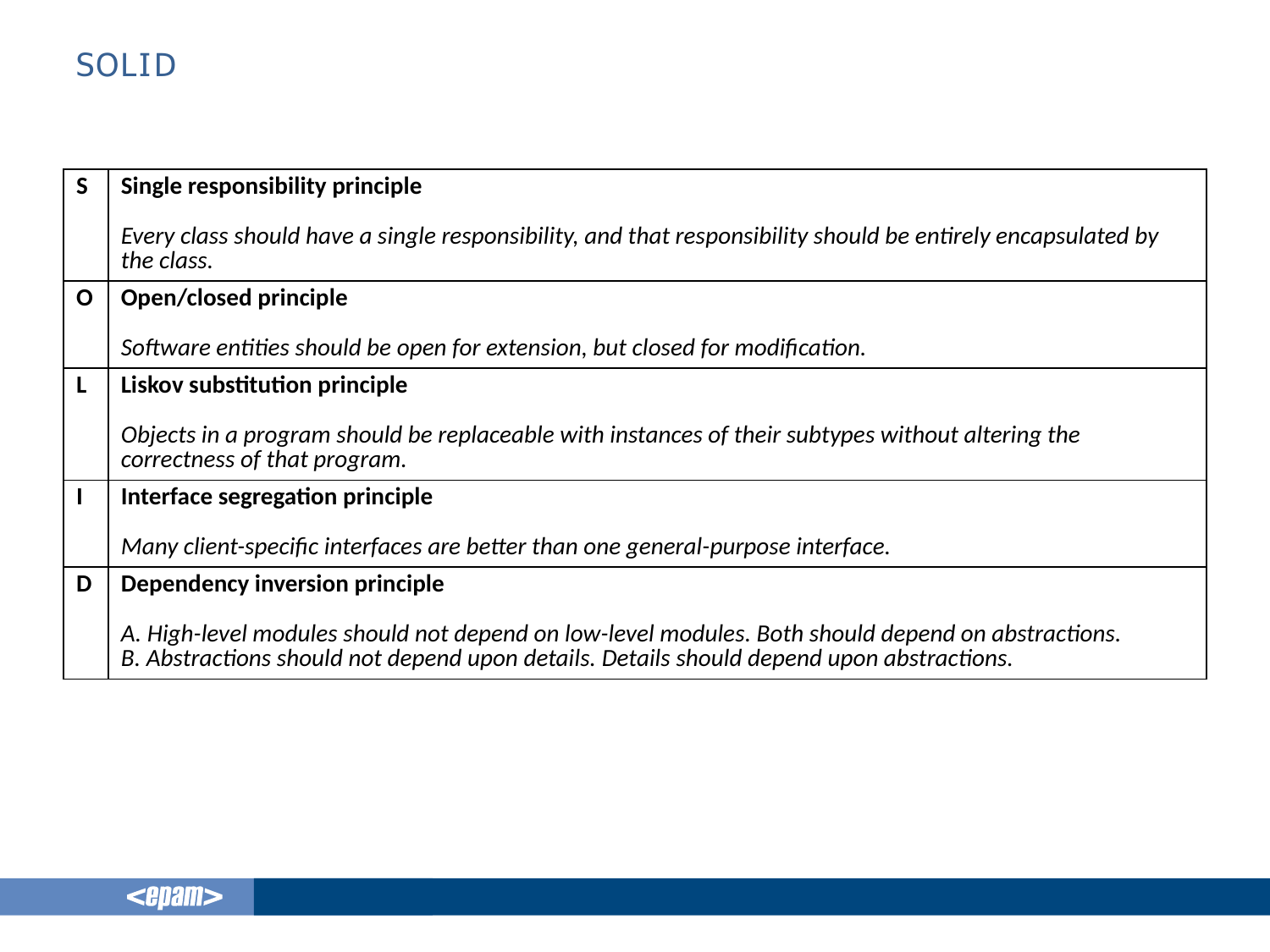

# SOLID
| S | Single responsibility principle Every class should have a single responsibility, and that responsibility should be entirely encapsulated by the class. |
| --- | --- |
| O | Open/closed principle Software entities should be open for extension, but closed for modification. |
| L | Liskov substitution principle Objects in a program should be replaceable with instances of their subtypes without altering the correctness of that program. |
| I | Interface segregation principle Many client-specific interfaces are better than one general-purpose interface. |
| D | Dependency inversion principle A. High-level modules should not depend on low-level modules. Both should depend on abstractions. B. Abstractions should not depend upon details. Details should depend upon abstractions. |